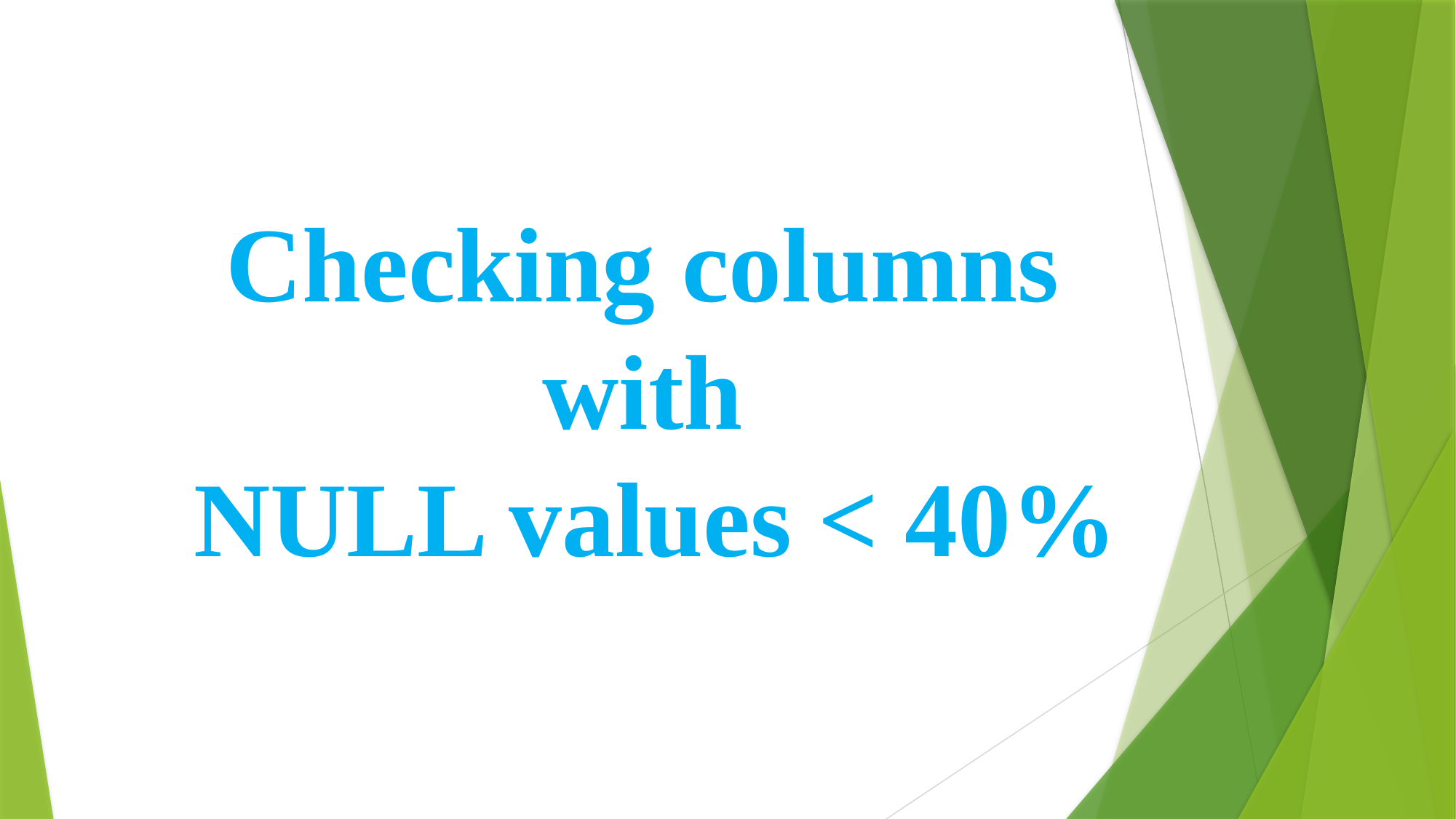

Checking columns
with
NULL values < 40%